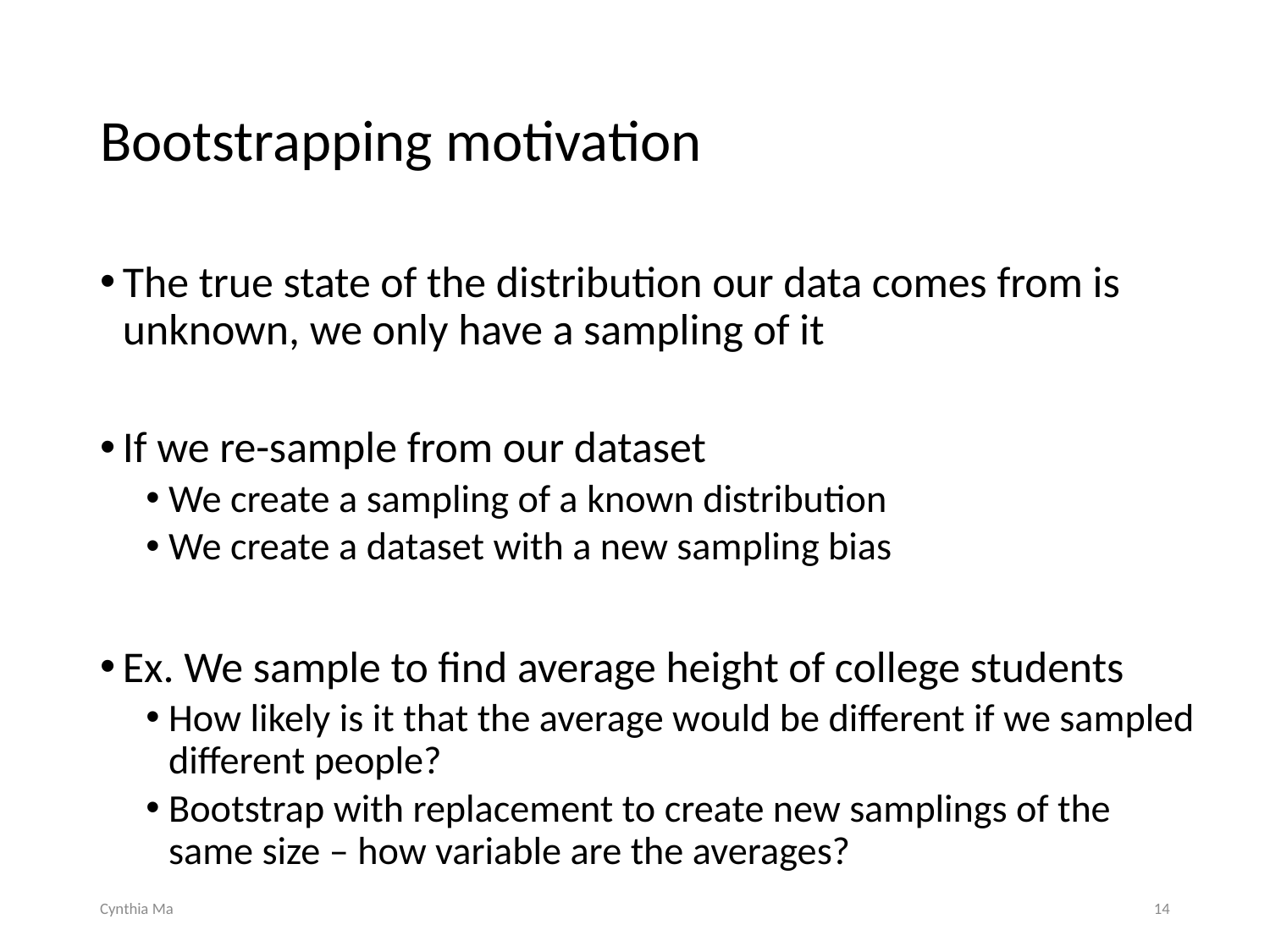

# Bootstrapping motivation
The true state of the distribution our data comes from is unknown, we only have a sampling of it

If we re-sample from our dataset
We create a sampling of a known distribution
We create a dataset with a new sampling bias

Ex. We sample to find average height of college students
How likely is it that the average would be different if we sampled different people?
Bootstrap with replacement to create new samplings of the same size – how variable are the averages?

Cynthia Ma
14